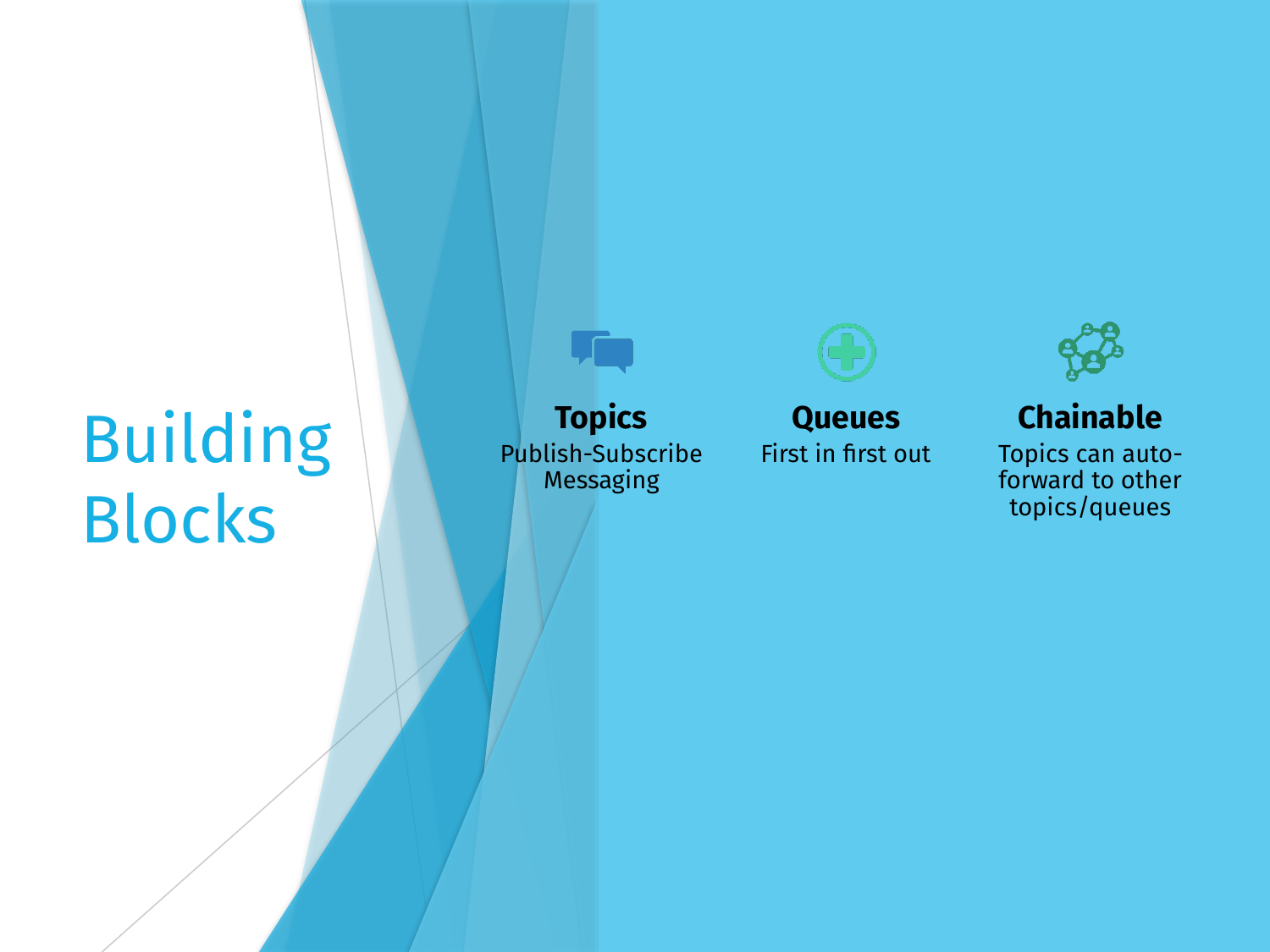

Topics
Publish-Subscribe Messaging
Queues
First in first out
Chainable
Topics can auto-forward to other topics/queues
# Building Blocks